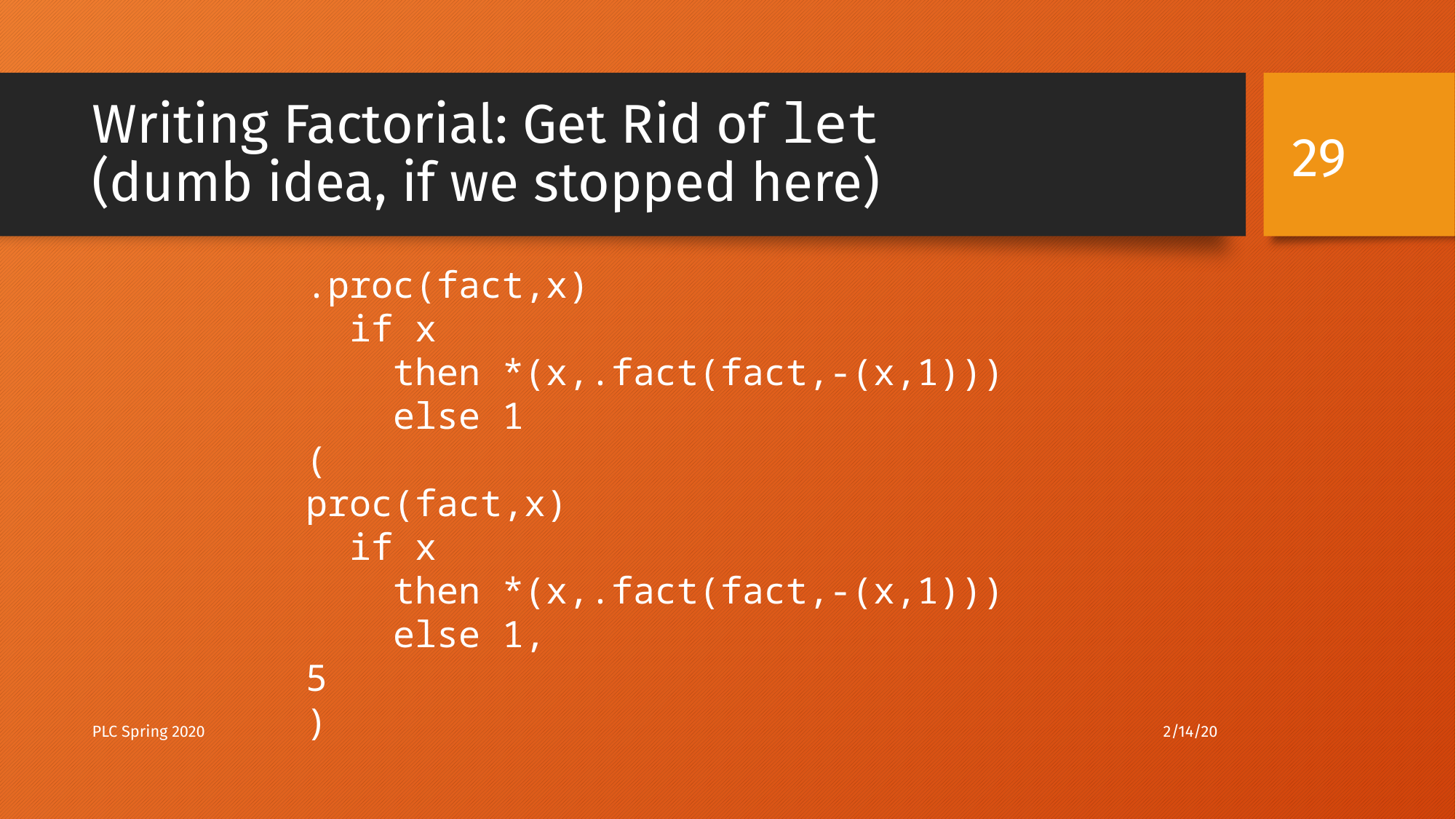

29
# Writing Factorial: Get Rid of let (dumb idea, if we stopped here)
.proc(fact,x)
  if x
    then *(x,.fact(fact,-(x,1)))
    else 1
(
proc(fact,x)
  if x
    then *(x,.fact(fact,-(x,1)))
    else 1,
5
)
2/14/20
PLC Spring 2020